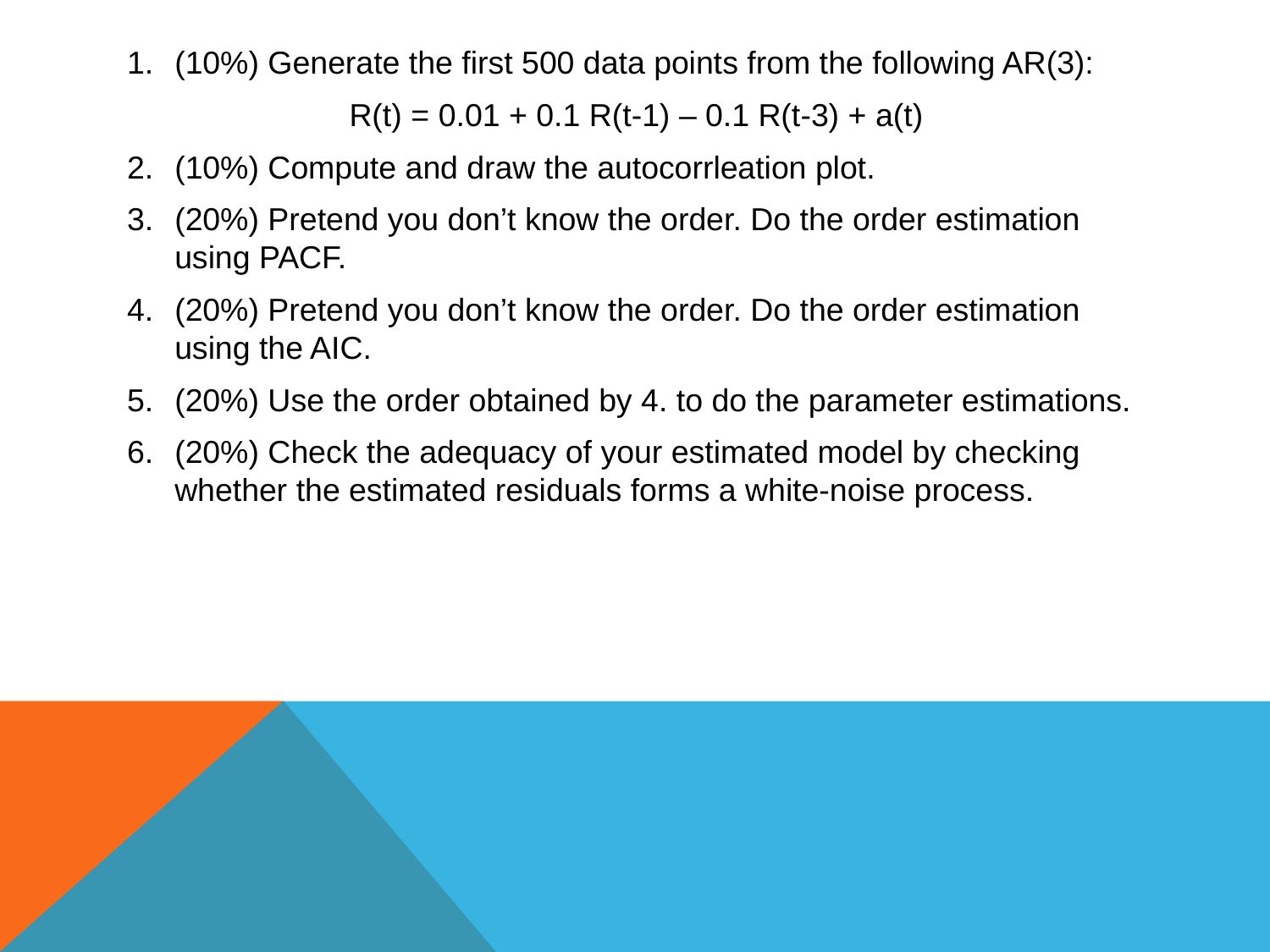

(10%) Generate the first 500 data points from the following AR(3):
R(t) = 0.01 + 0.1 R(t-1) – 0.1 R(t-3) + a(t)
(10%) Compute and draw the autocorrleation plot.
(20%) Pretend you don’t know the order. Do the order estimation using PACF.
(20%) Pretend you don’t know the order. Do the order estimation using the AIC.
(20%) Use the order obtained by 4. to do the parameter estimations.
(20%) Check the adequacy of your estimated model by checking whether the estimated residuals forms a white-noise process.